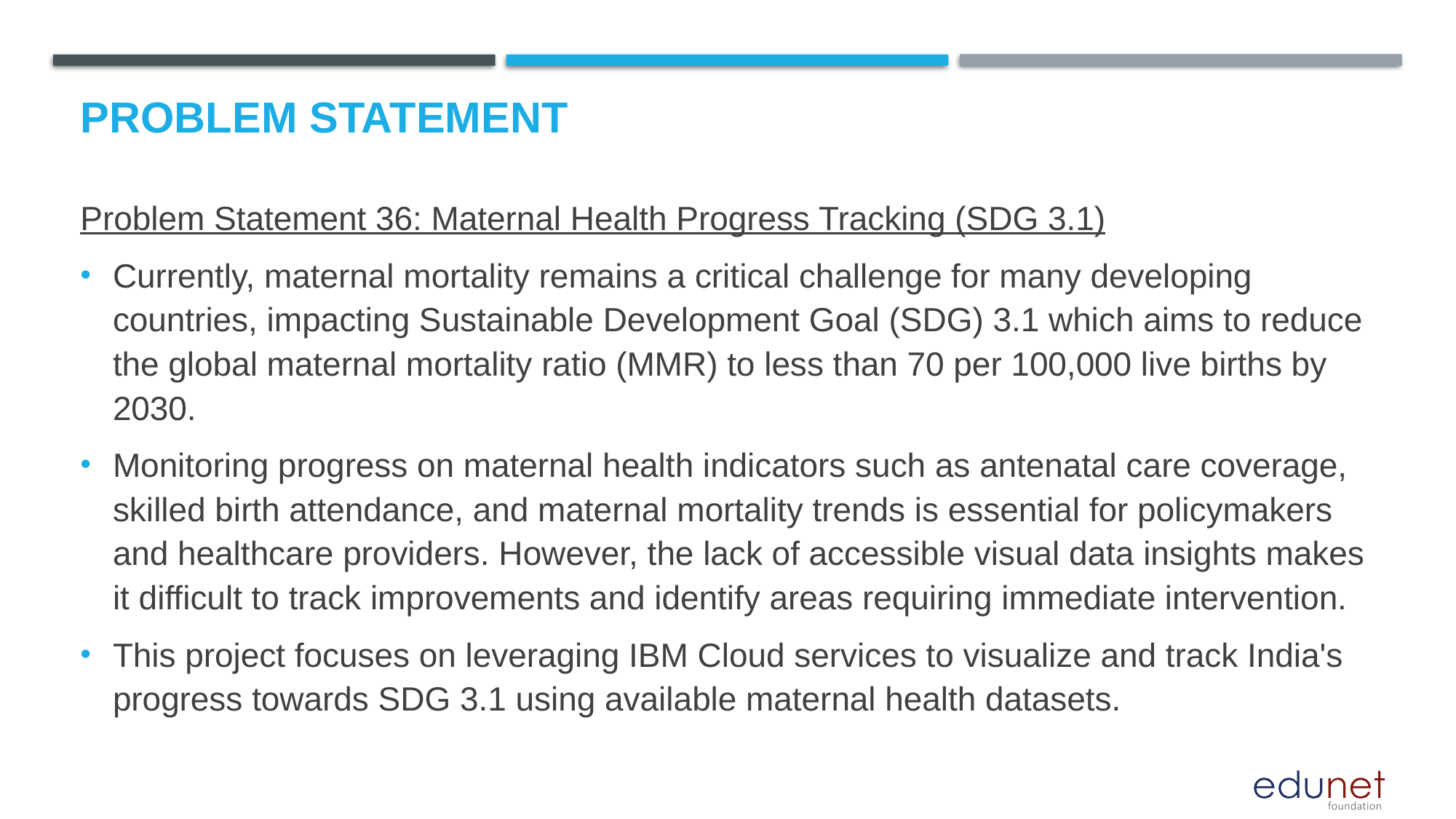

# Problem Statement
Problem Statement 36: Maternal Health Progress Tracking (SDG 3.1)
Currently, maternal mortality remains a critical challenge for many developing countries, impacting Sustainable Development Goal (SDG) 3.1 which aims to reduce the global maternal mortality ratio (MMR) to less than 70 per 100,000 live births by 2030.
Monitoring progress on maternal health indicators such as antenatal care coverage, skilled birth attendance, and maternal mortality trends is essential for policymakers and healthcare providers. However, the lack of accessible visual data insights makes it difficult to track improvements and identify areas requiring immediate intervention.
This project focuses on leveraging IBM Cloud services to visualize and track India's progress towards SDG 3.1 using available maternal health datasets.